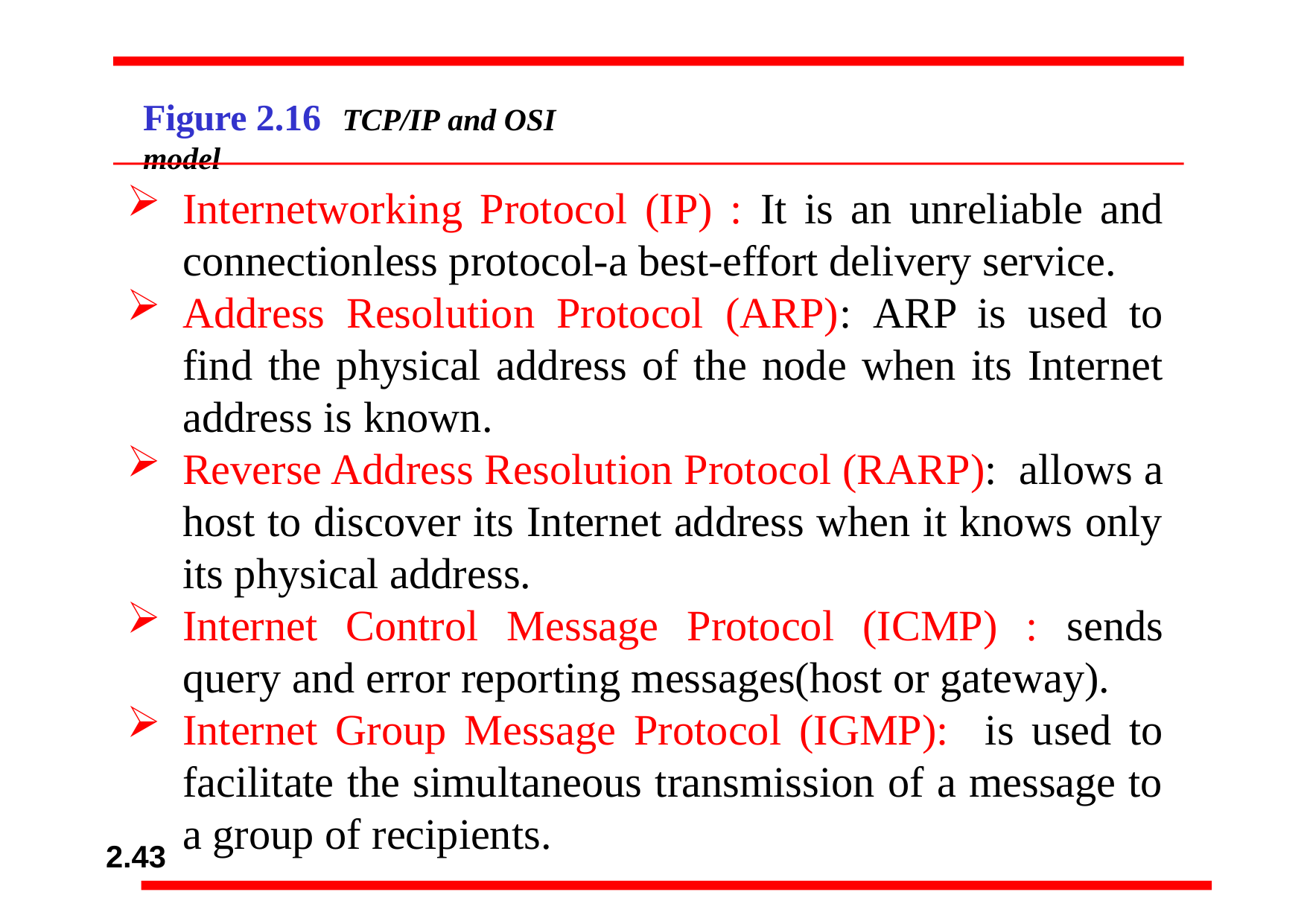

# Figure 2.16	TCP/IP and OSI model

Internetworking Protocol (IP) : It is an unreliable and connectionless protocol-a best-effort delivery service.
Address Resolution Protocol (ARP): ARP is used to find the physical address of the node when its Internet address is known.
Reverse Address Resolution Protocol (RARP):  allows a host to discover its Internet address when it knows only its physical address.
Internet Control Message Protocol (ICMP) : sends query and error reporting messages(host or gateway).
Internet Group Message Protocol (IGMP):  is used to facilitate the simultaneous transmission of a message to a group of recipients.

2.43